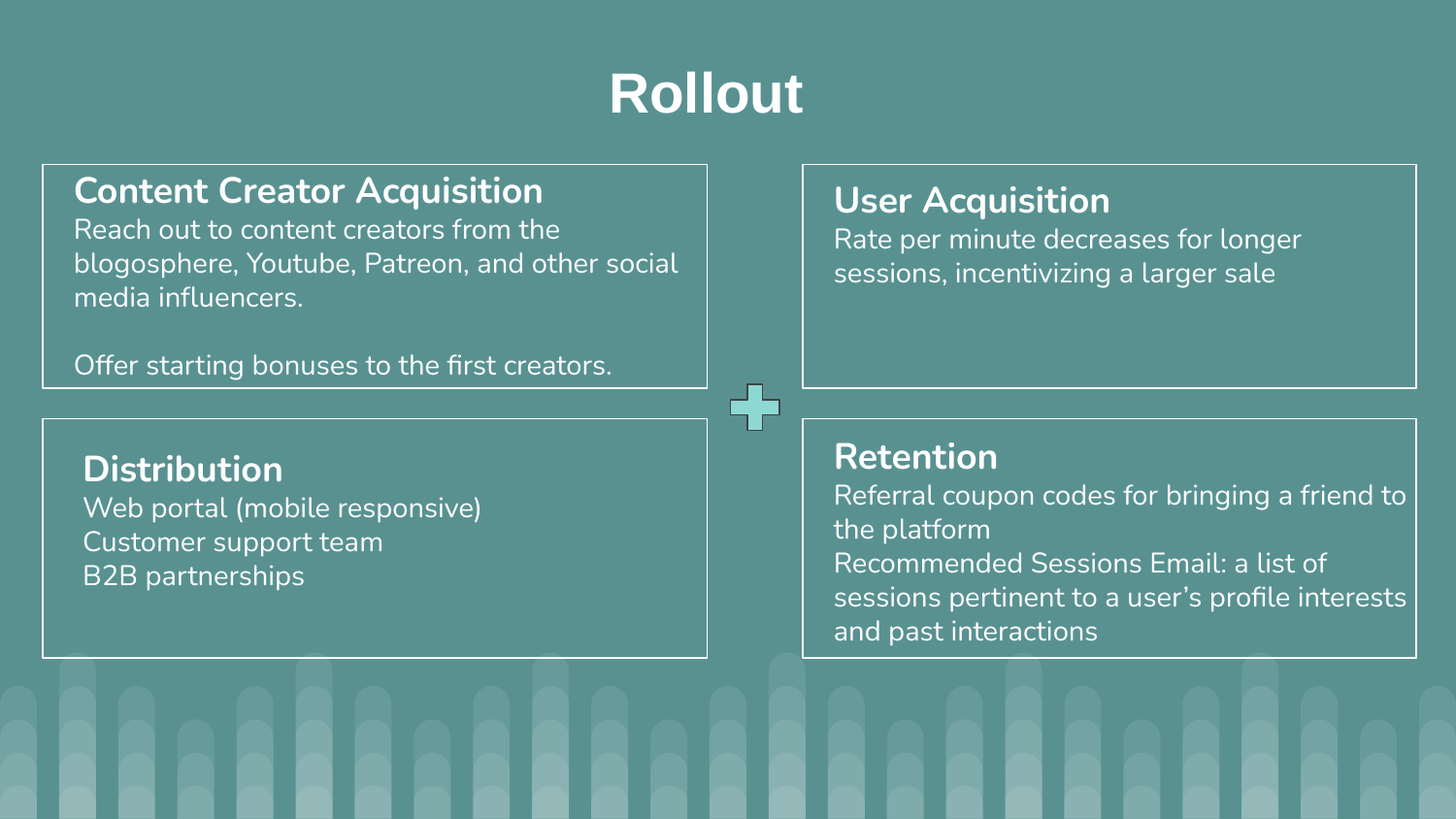

# Rollout
Content Creator Acquisition
Reach out to content creators from the blogosphere, Youtube, Patreon, and other social media influencers.
Offer starting bonuses to the first creators.

User Acquisition
Rate per minute decreases for longer sessions, incentivizing a larger sale

Retention
Referral coupon codes for bringing a friend to the platform
Recommended Sessions Email: a list of sessions pertinent to a user’s profile interests and past interactions

Distribution
Web portal (mobile responsive)
Customer support team
B2B partnerships